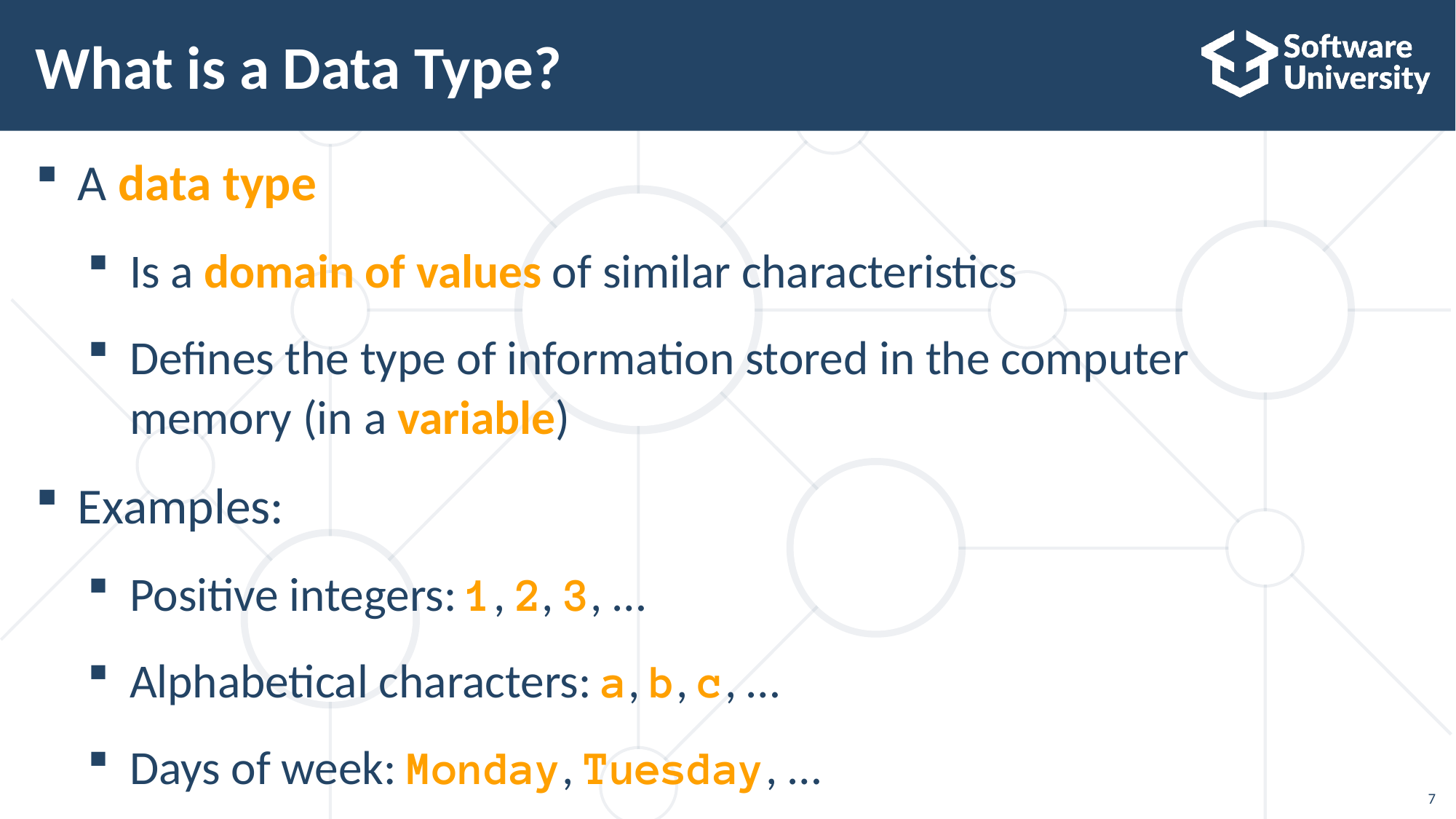

# What is a Data Type?
A data type
Is a domain of values of similar characteristics
Defines the type of information stored in the computer
memory (in a variable)
Examples:
Positive integers: 1, 2, 3, …
Alphabetical characters: a, b, c, …
Days of week: Monday, Tuesday, …
7